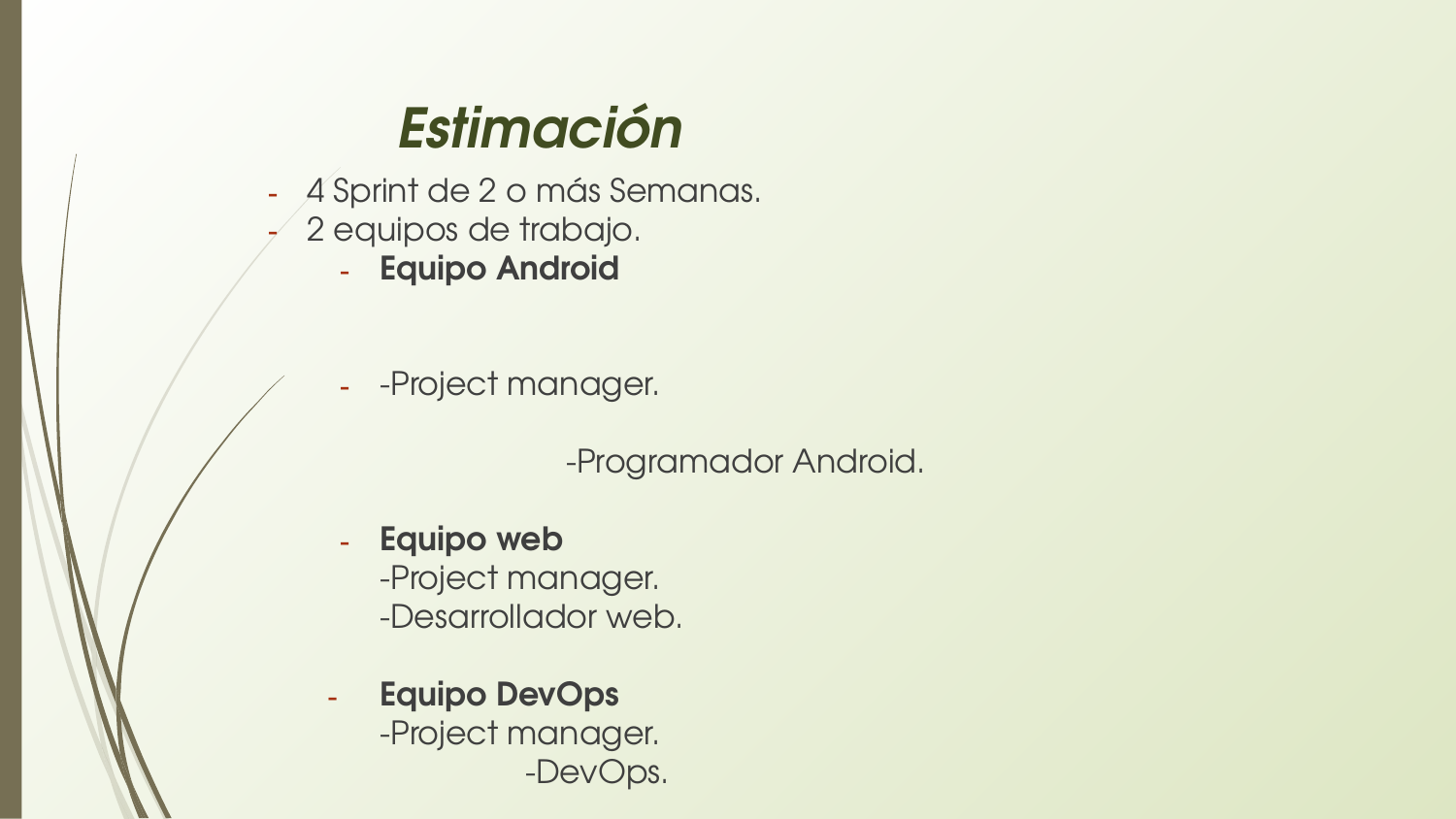

# Estimación

4 Sprint de 2 o más Semanas.
2 equipos de trabajo.
Equipo Android
-Project manager.
			-Programador Android.
Equipo web
-Project manager.
-Desarrollador web.

Equipo DevOps
-Project manager.
		-DevOps.